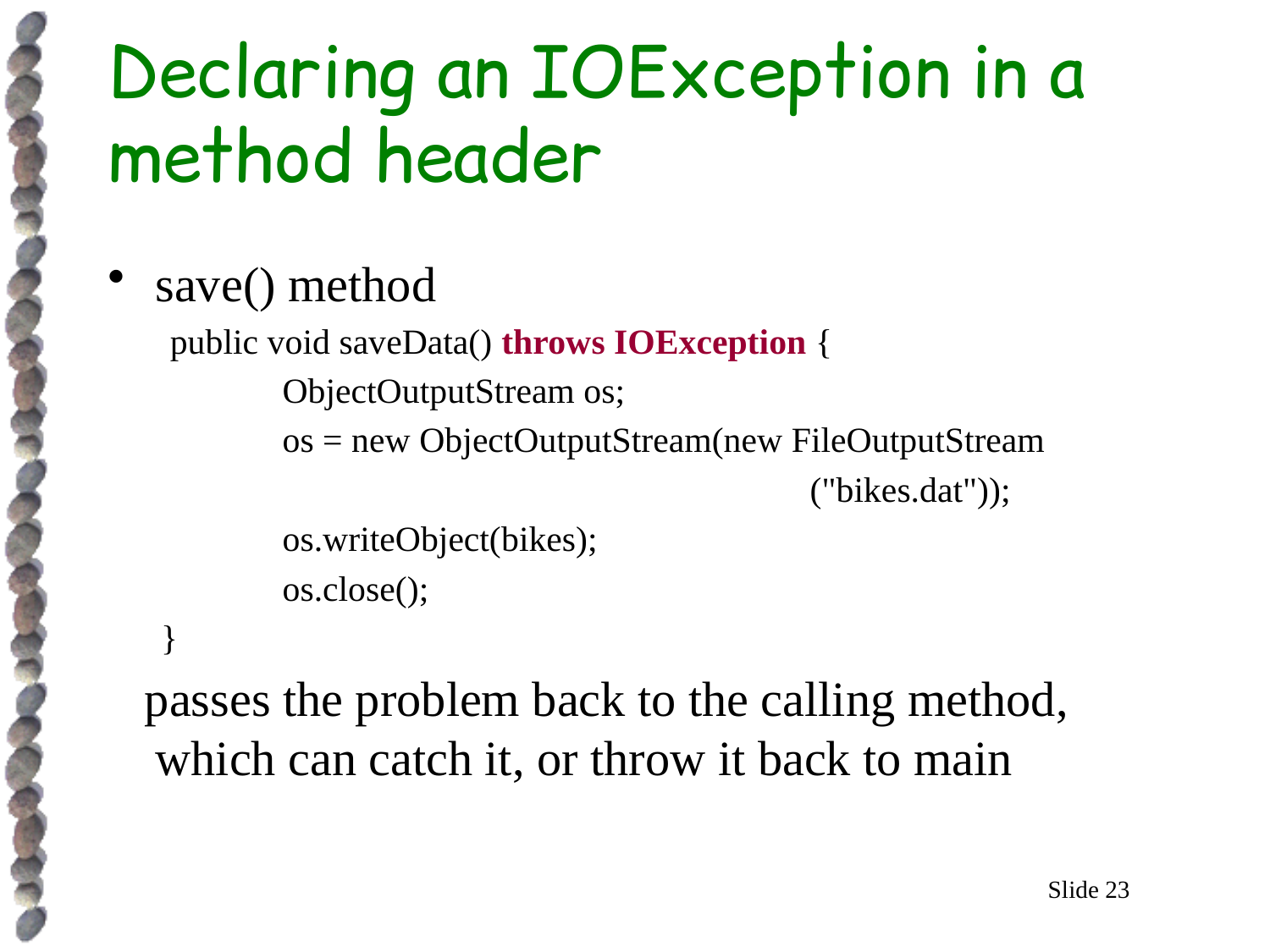

# Declaring an IOException in a method header
save() method
       public void saveData() throws IOException {
      	ObjectOutputStream os;
      	os = new ObjectOutputStream(new FileOutputStream
                                                                               ("bikes.dat"));
      	os.writeObject(bikes);
      	os.close();
      }
   passes the problem back to the calling method, which can catch it, or throw it back to main
Slide 23